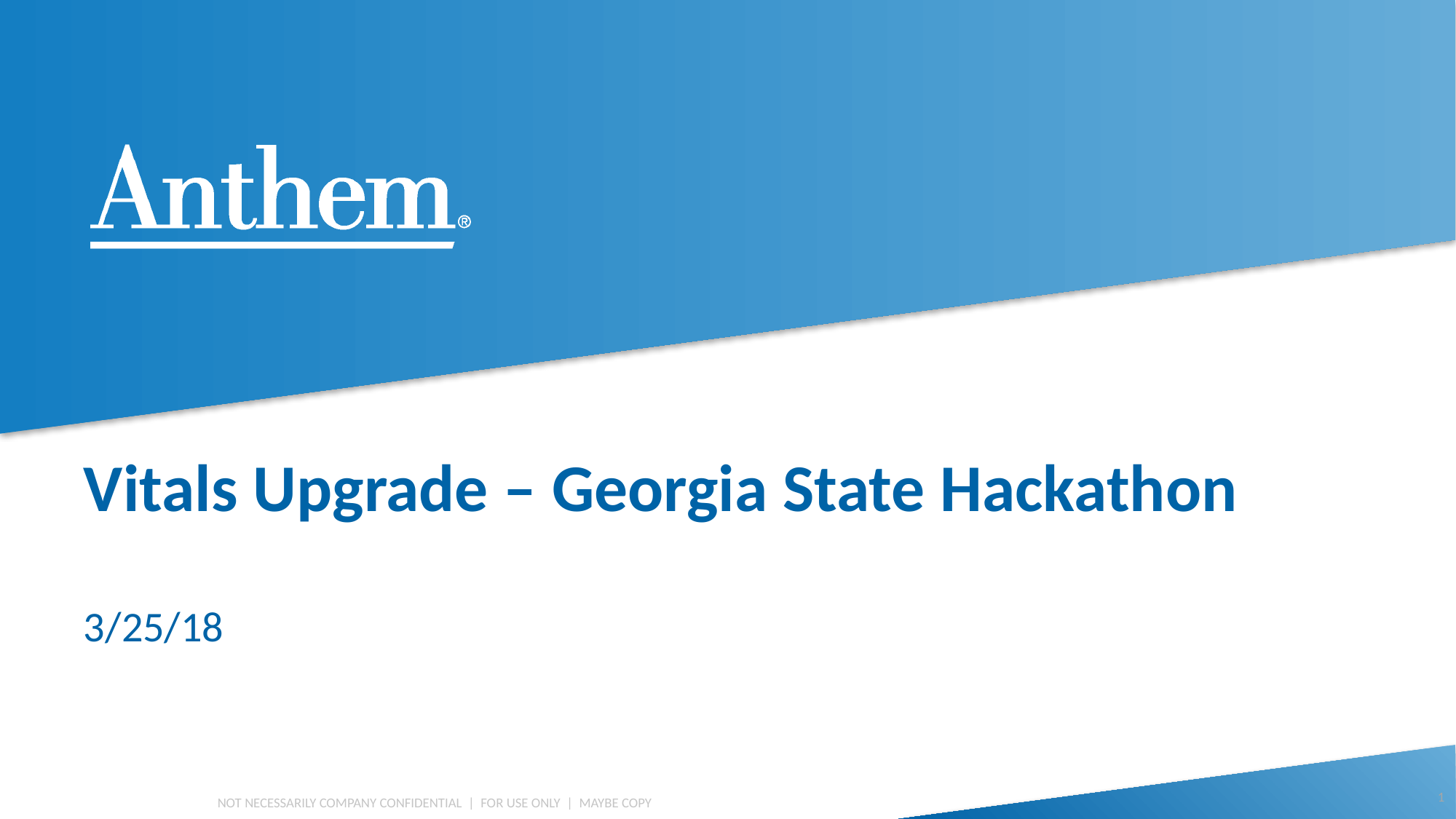

# Vitals Upgrade – Georgia State Hackathon
3/25/18
1
NOT NECESSARILY COMPANY CONFIDENTIAL  |  FOR USE ONLY  |  MAYBE COPY